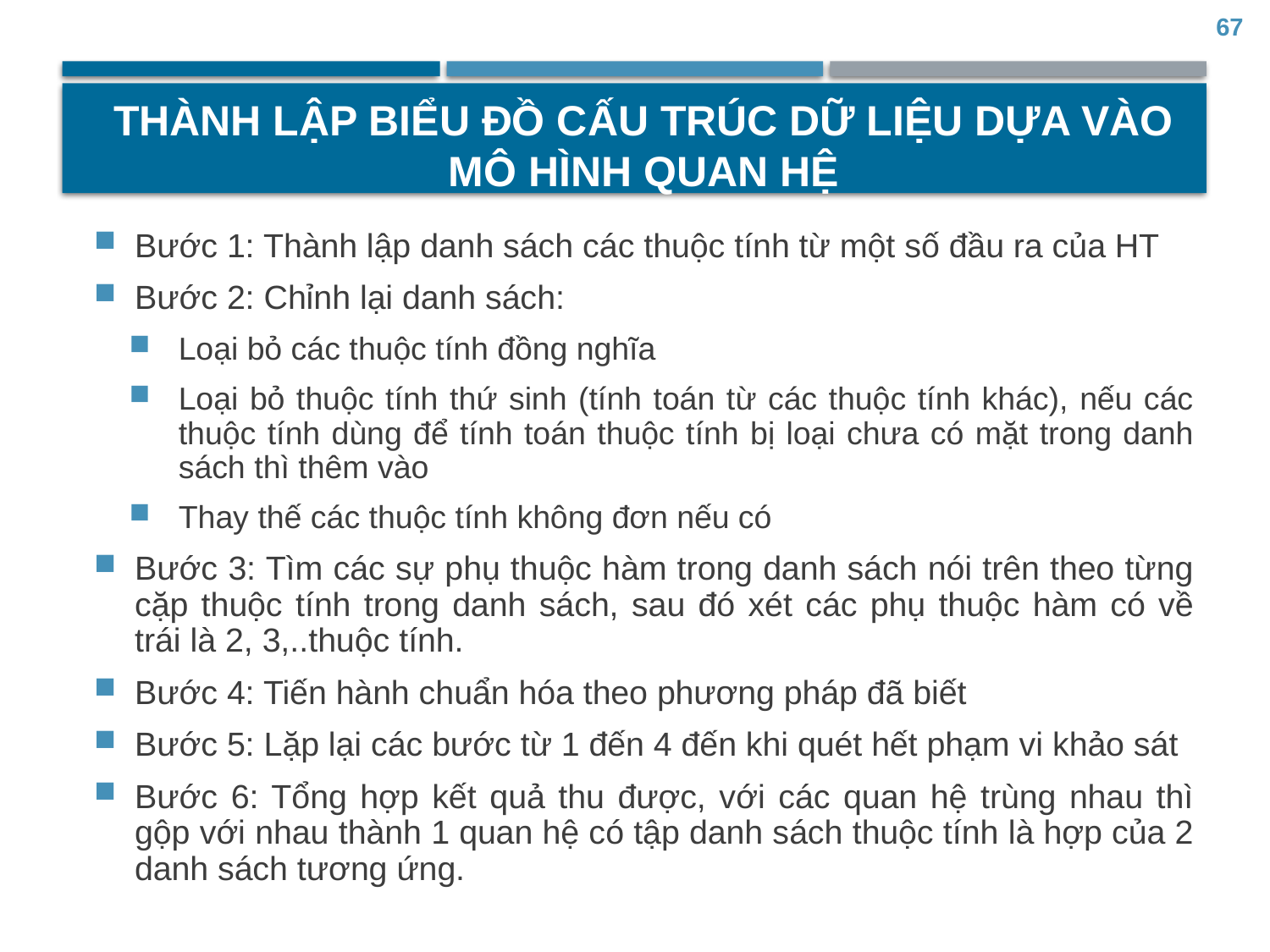

67
# Thành lập biểu đồ cấu trúc dữ liệu dựa vào mô hình quan hệ
Bước 1: Thành lập danh sách các thuộc tính từ một số đầu ra của HT
Bước 2: Chỉnh lại danh sách:
Loại bỏ các thuộc tính đồng nghĩa
Loại bỏ thuộc tính thứ sinh (tính toán từ các thuộc tính khác), nếu các thuộc tính dùng để tính toán thuộc tính bị loại chưa có mặt trong danh sách thì thêm vào
Thay thế các thuộc tính không đơn nếu có
Bước 3: Tìm các sự phụ thuộc hàm trong danh sách nói trên theo từng cặp thuộc tính trong danh sách, sau đó xét các phụ thuộc hàm có về trái là 2, 3,..thuộc tính.
Bước 4: Tiến hành chuẩn hóa theo phương pháp đã biết
Bước 5: Lặp lại các bước từ 1 đến 4 đến khi quét hết phạm vi khảo sát
Bước 6: Tổng hợp kết quả thu được, với các quan hệ trùng nhau thì gộp với nhau thành 1 quan hệ có tập danh sách thuộc tính là hợp của 2 danh sách tương ứng.